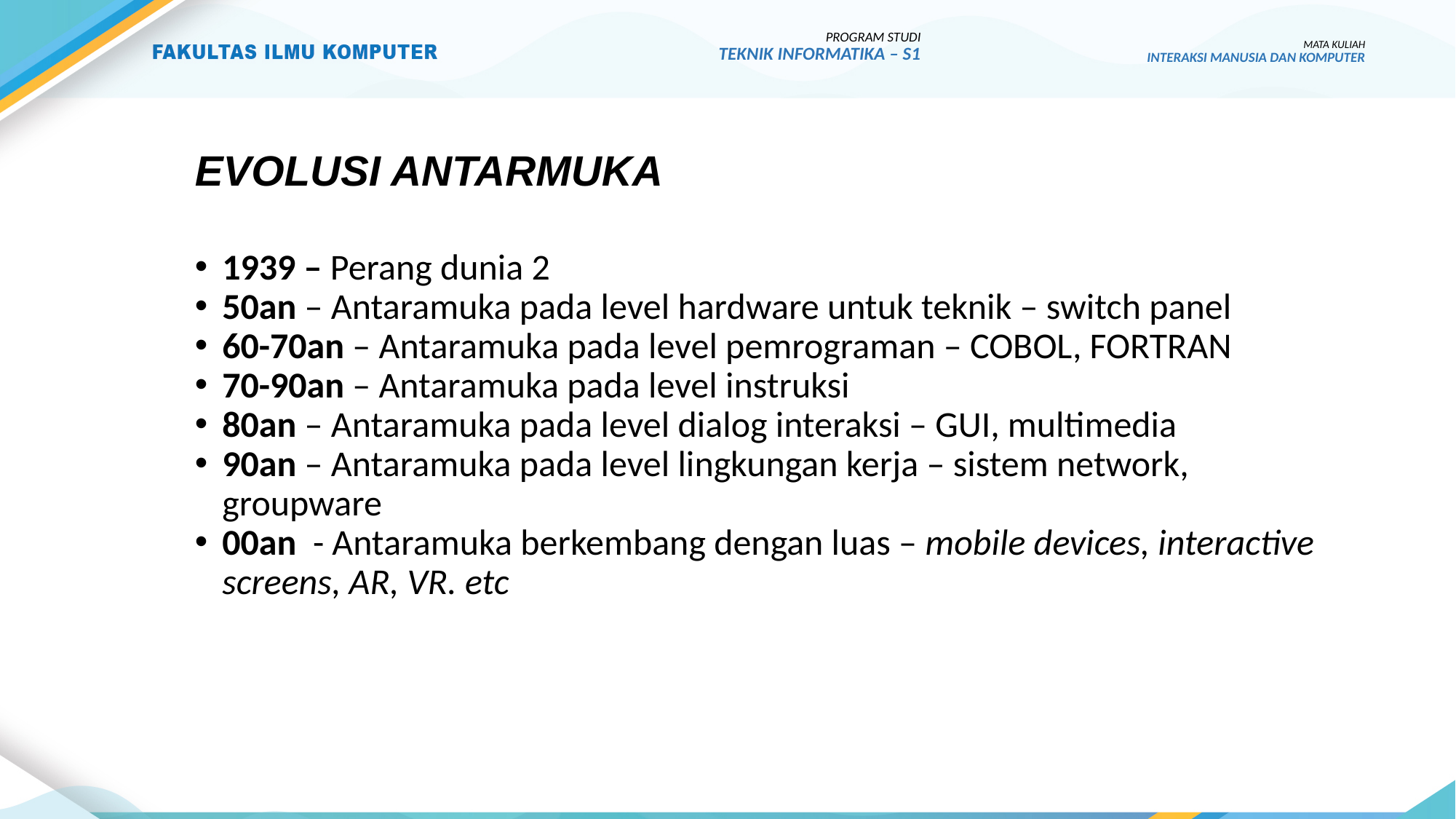

PROGRAM STUDI
TEKNIK INFORMATIKA – S1
MATA KULIAH
INTERAKSI MANUSIA DAN KOMPUTER
# EVOLUSI ANTARMUKA
1939 – Perang dunia 2
50an – Antaramuka pada level hardware untuk teknik – switch panel
60-70an – Antaramuka pada level pemrograman – COBOL, FORTRAN
70-90an – Antaramuka pada level instruksi
80an – Antaramuka pada level dialog interaksi – GUI, multimedia
90an – Antaramuka pada level lingkungan kerja – sistem network, groupware
00an  - Antaramuka berkembang dengan luas – mobile devices, interactive screens, AR, VR. etc